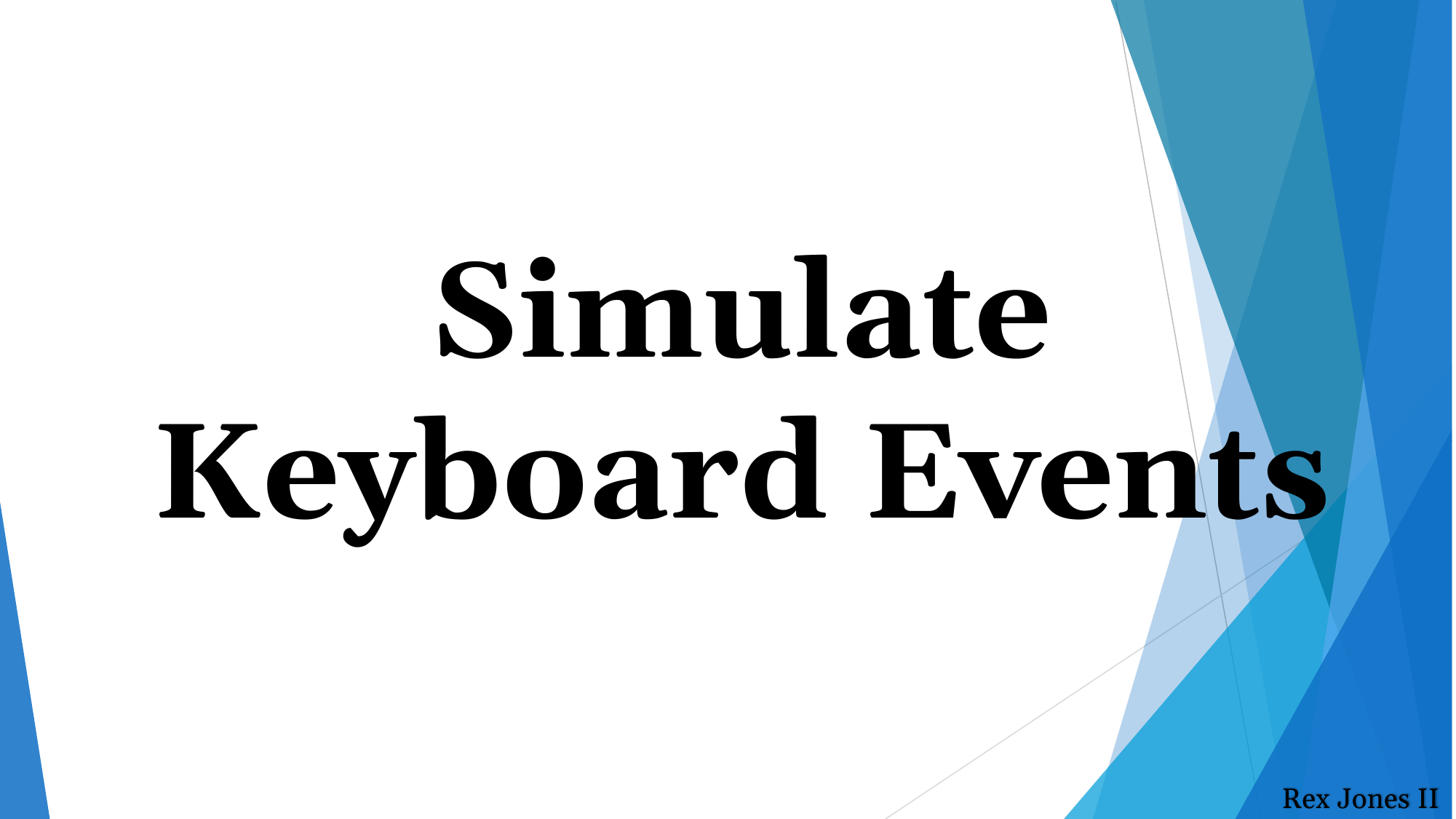

# Simulate  Keyboard Events
Rex Jones II